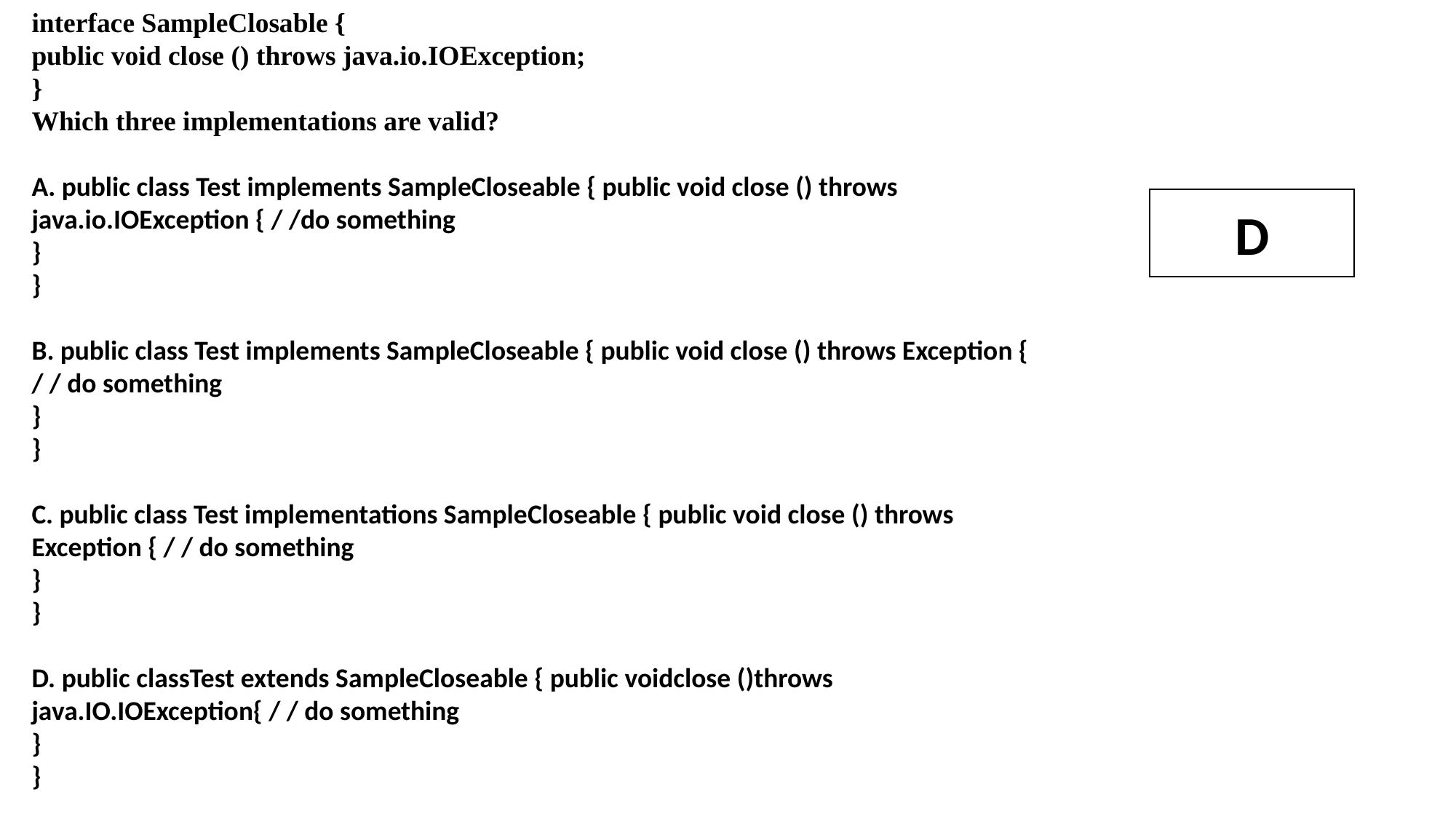

interface SampleClosable {
public void close () throws java.io.IOException;
}
Which three implementations are valid?

A. public class Test implements SampleCloseable { public void close () throws
java.io.IOException { / /do something
}
}

B. public class Test implements SampleCloseable { public void close () throws Exception {
/ / do something
}
}

C. public class Test implementations SampleCloseable { public void close () throws
Exception { / / do something
}
}

D. public classTest extends SampleCloseable { public voidclose ()throws
java.IO.IOException{ / / do something
}
}
D